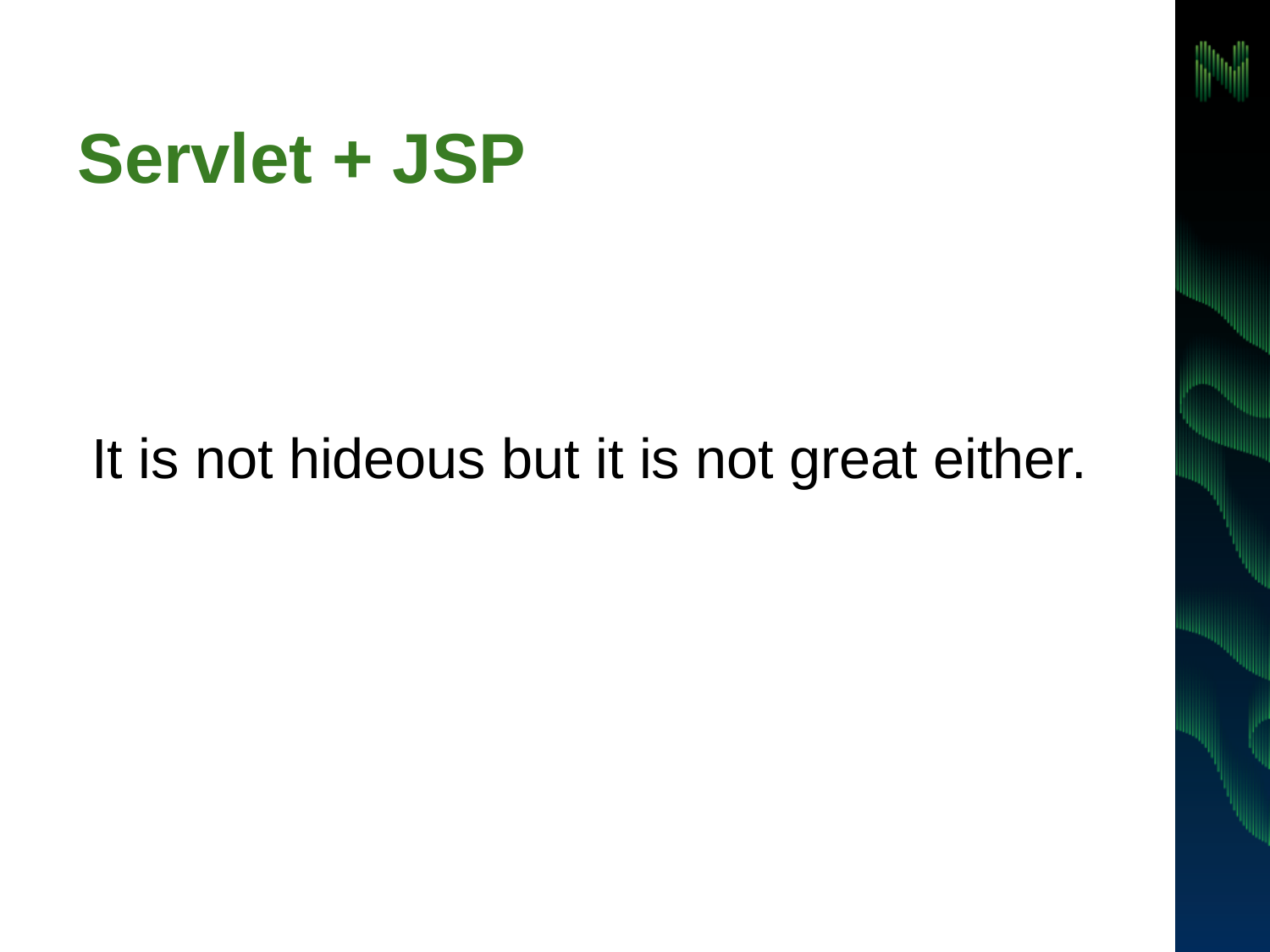

# Servlet + JSP
It is not hideous but it is not great either.